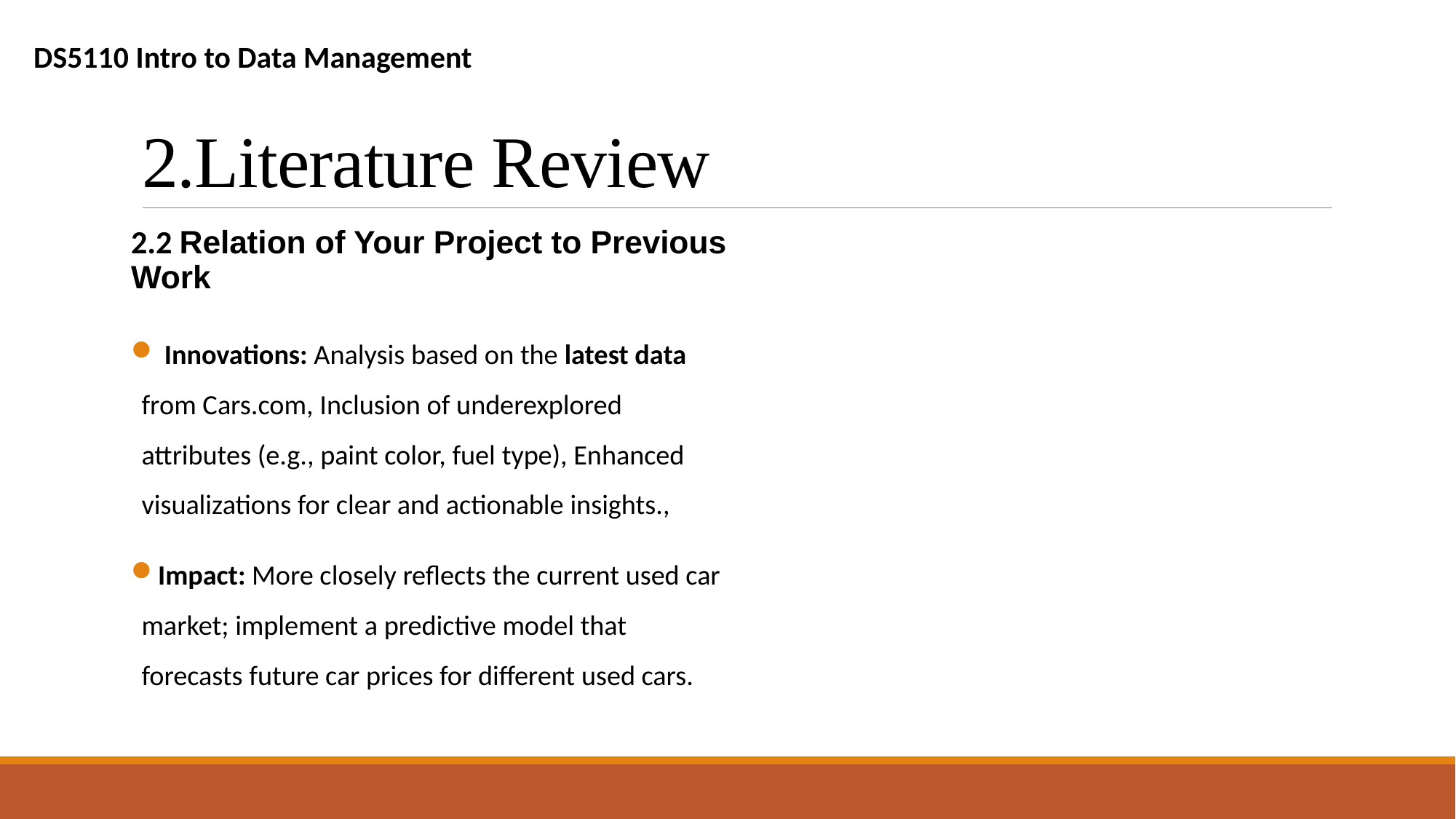

DS5110 Intro to Data Management
# 2.Literature Review
2.2 Relation of Your Project to Previous Work
 Innovations: Analysis based on the latest data from Cars.com, Inclusion of underexplored attributes (e.g., paint color, fuel type), Enhanced visualizations for clear and actionable insights.,
Impact: More closely reflects the current used car market; implement a predictive model that forecasts future car prices for different used cars.